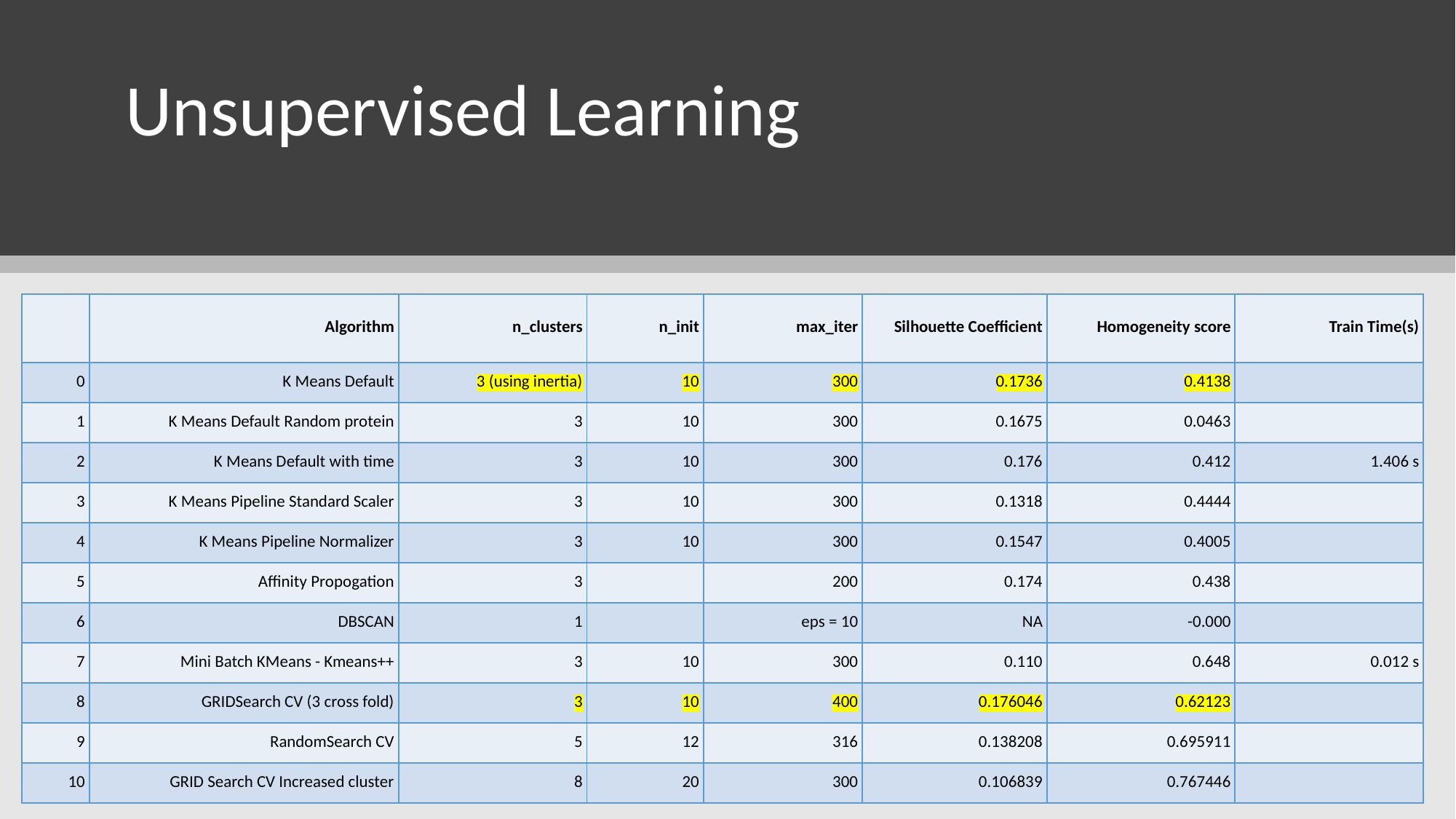

# Unsupervised Learning

|  | Algorithm | n\_clusters | n\_init | max\_iter | Silhouette Coefficient | Homogeneity score | Train Time(s) |
| --- | --- | --- | --- | --- | --- | --- | --- |
| 0 | K Means Default | 3 (using inertia) | 10 | 300 | 0.1736 | 0.4138 |  |
| 1 | K Means Default Random protein | 3 | 10 | 300 | 0.1675 | 0.0463 |  |
| 2 | K Means Default with time | 3 | 10 | 300 | 0.176 | 0.412 | 1.406 s |
| 3 | K Means Pipeline Standard Scaler | 3 | 10 | 300 | 0.1318 | 0.4444 |  |
| 4 | K Means Pipeline Normalizer | 3 | 10 | 300 | 0.1547 | 0.4005 |  |
| 5 | Affinity Propogation | 3 |  | 200 | 0.174 | 0.438 |  |
| 6 | DBSCAN | 1 |  | eps = 10 | NA | -0.000 |  |
| 7 | Mini Batch KMeans - Kmeans++ | 3 | 10 | 300 | 0.110 | 0.648 | 0.012 s |
| 8 | GRIDSearch CV (3 cross fold) | 3 | 10 | 400 | 0.176046 | 0.62123 |  |
| 9 | RandomSearch CV | 5 | 12 | 316 | 0.138208 | 0.695911 |  |
| 10 | GRID Search CV Increased cluster | 8 | 20 | 300 | 0.106839 | 0.767446 |  |